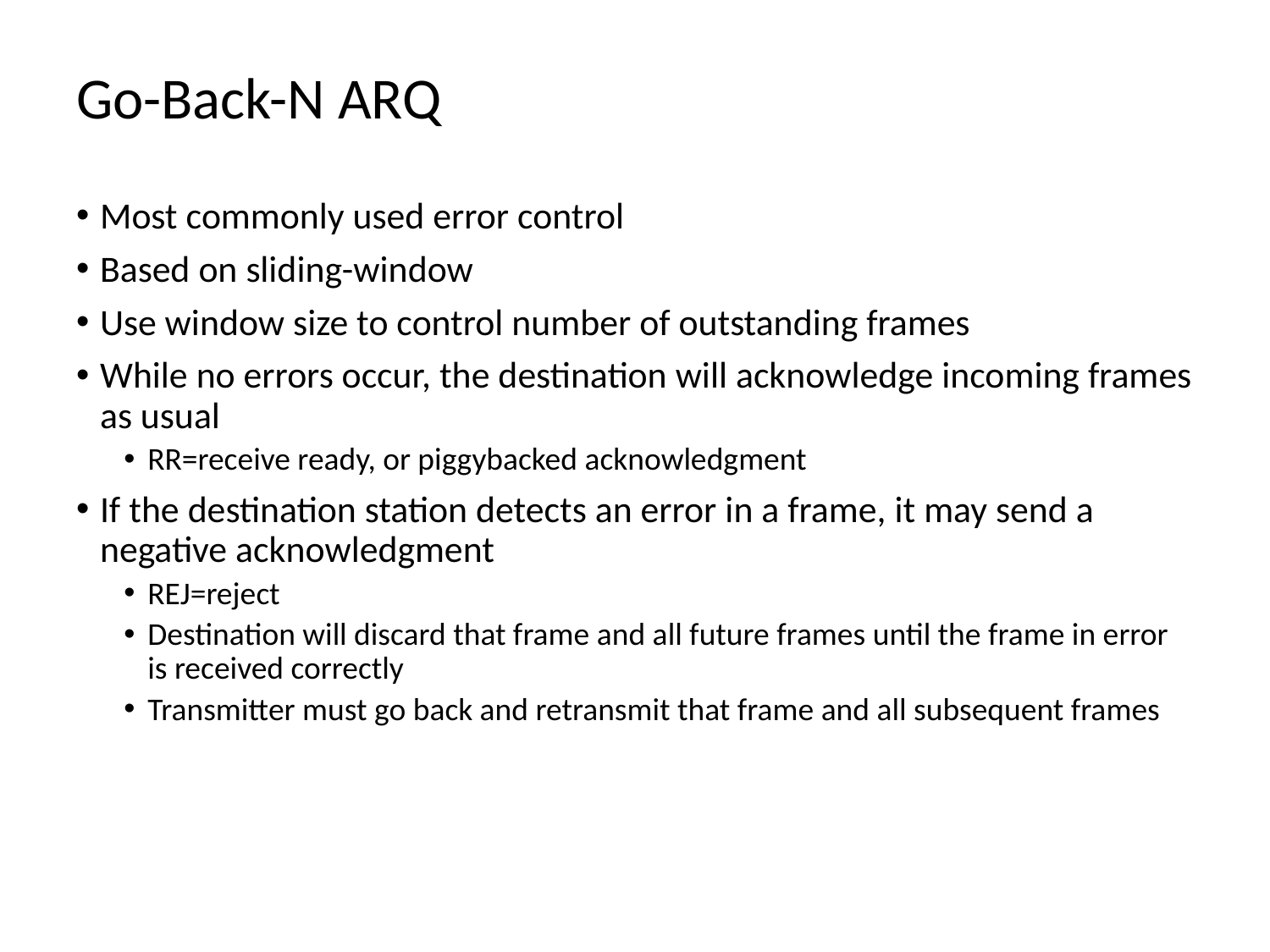

# Go-Back-N ARQ
Most commonly used error control
Based on sliding-window
Use window size to control number of outstanding frames
While no errors occur, the destination will acknowledge incoming frames as usual
RR=receive ready, or piggybacked acknowledgment
If the destination station detects an error in a frame, it may send a negative acknowledgment
REJ=reject
Destination will discard that frame and all future frames until the frame in error is received correctly
Transmitter must go back and retransmit that frame and all subsequent frames